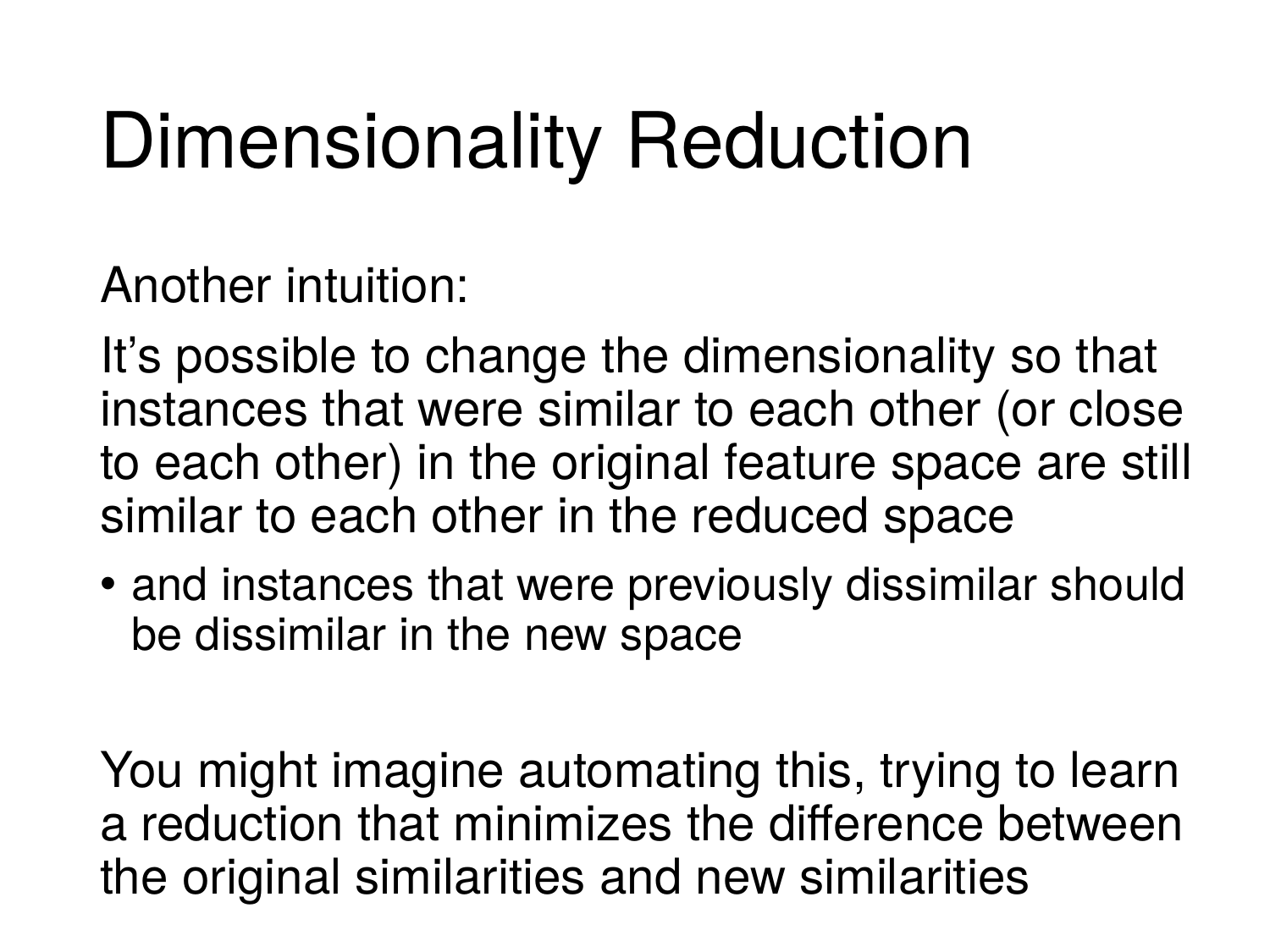

# Dimensionality Reduction
Another intuition:
It’s possible to change the dimensionality so that instances that were similar to each other (or close to each other) in the original feature space are still similar to each other in the reduced space
and instances that were previously dissimilar should be dissimilar in the new space

You might imagine automating this, trying to learn a reduction that minimizes the difference between the original similarities and new similarities